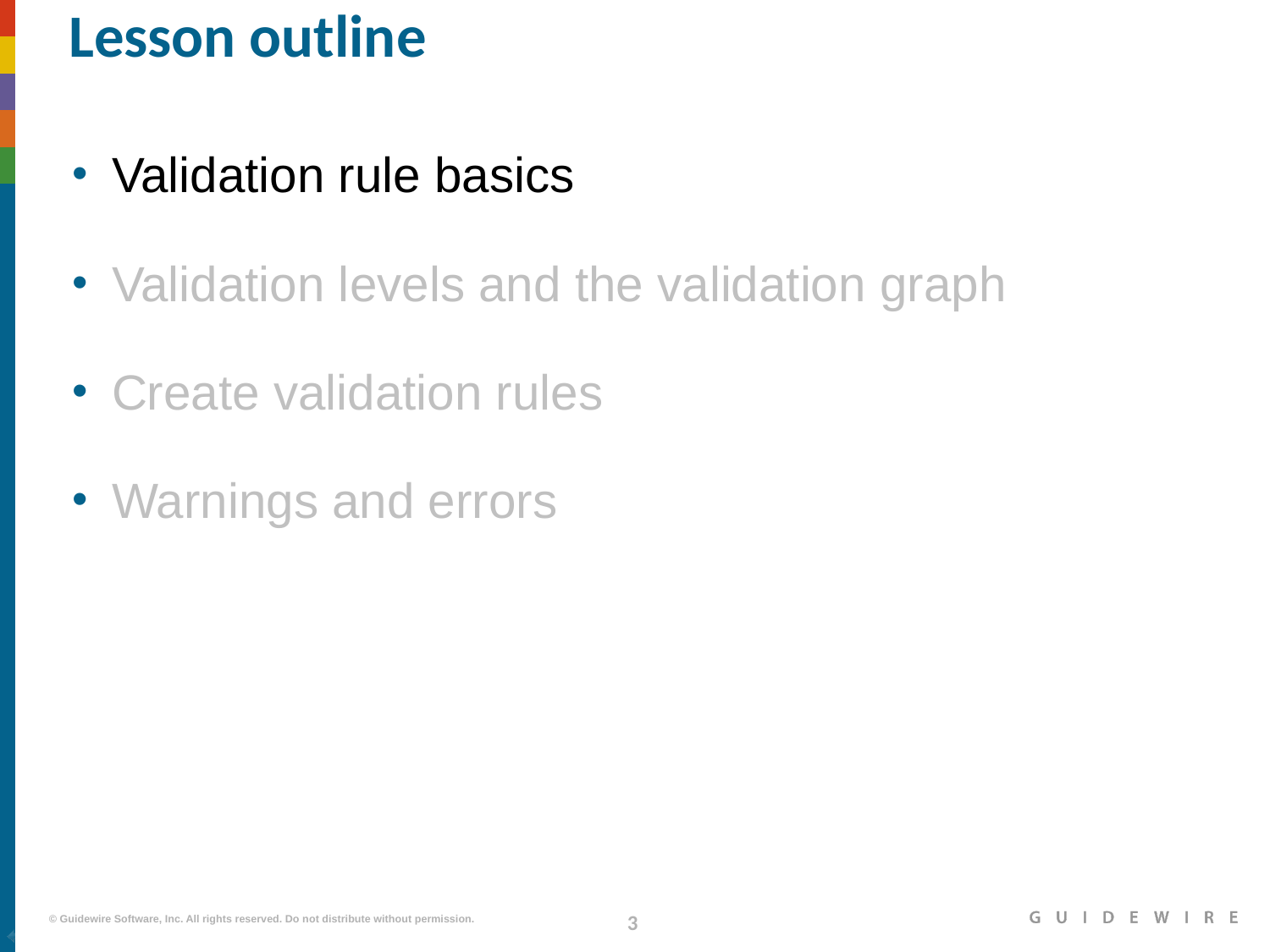

# Lesson outline
Validation rule basics
Validation levels and the validation graph
Create validation rules
Warnings and errors